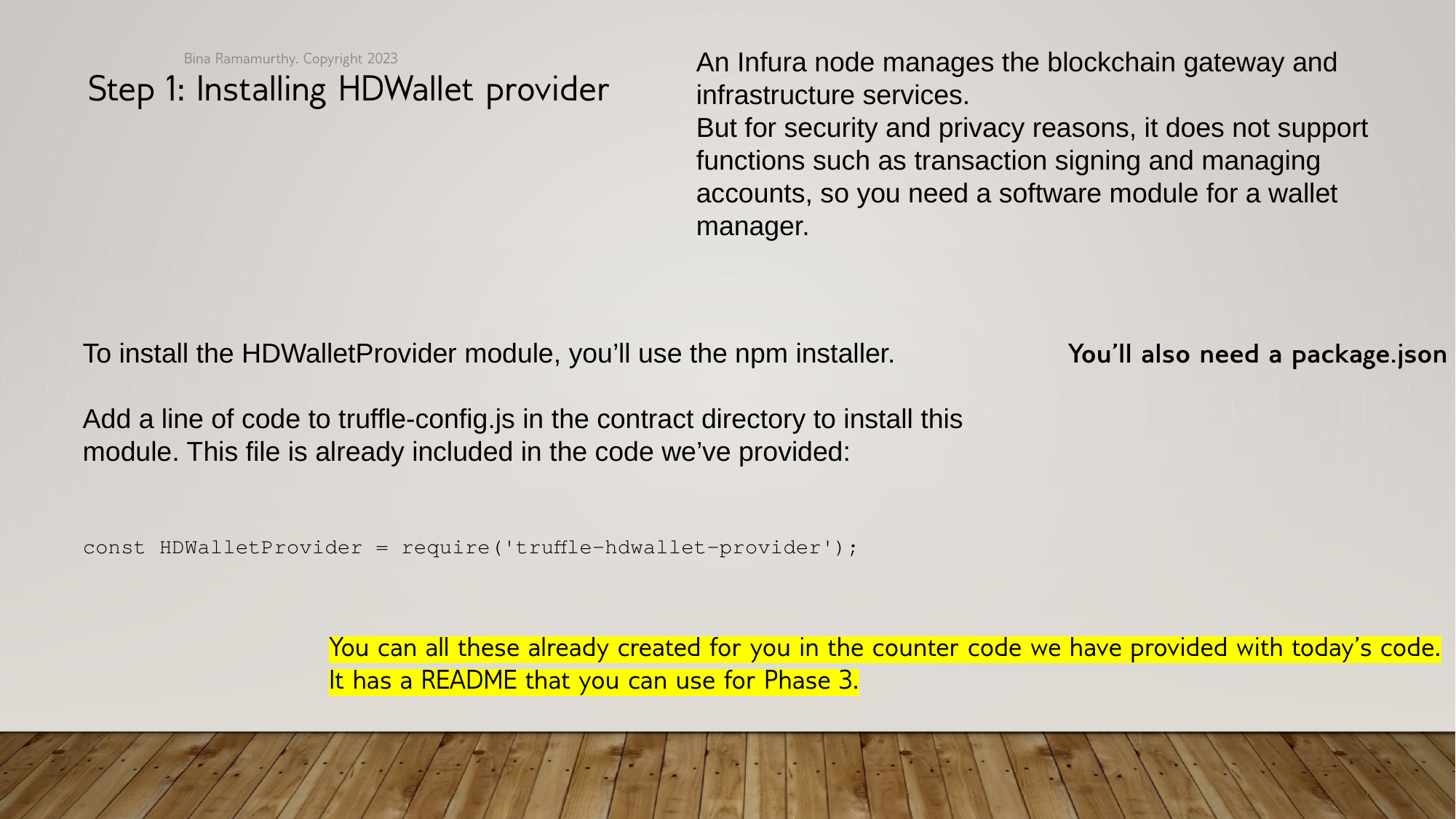

Bina Ramamurthy. Copyright 2023
An Infura node manages the blockchain gateway and infrastructure services.
But for security and privacy reasons, it does not support functions such as transaction signing and managing accounts, so you need a software module for a wallet manager.
Step 1: Installing HDWallet provider
To install the HDWalletProvider module, you’ll use the npm installer.

Add a line of code to truffle-config.js in the contract directory to install this module. This file is already included in the code we’ve provided:

const HDWalletProvider = require('truffle-hdwallet-provider');
You’ll also need a package.json
You can all these already created for you in the counter code we have provided with today’s code.
It has a README that you can use for Phase 3.